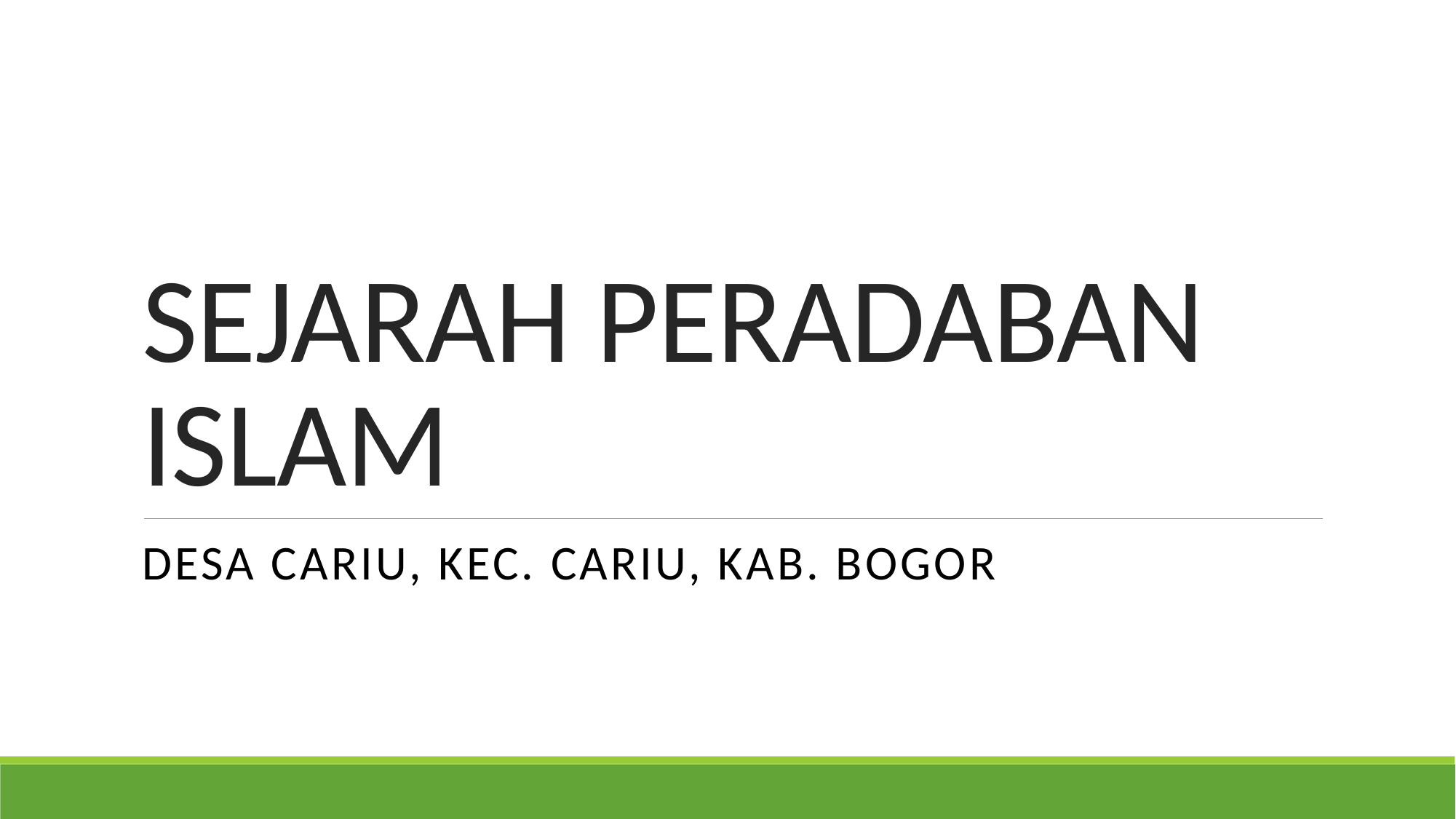

# SEJARAH PERADABAN ISLAM
DESA CARIU, KEC. CARIU, KAB. BOGOR